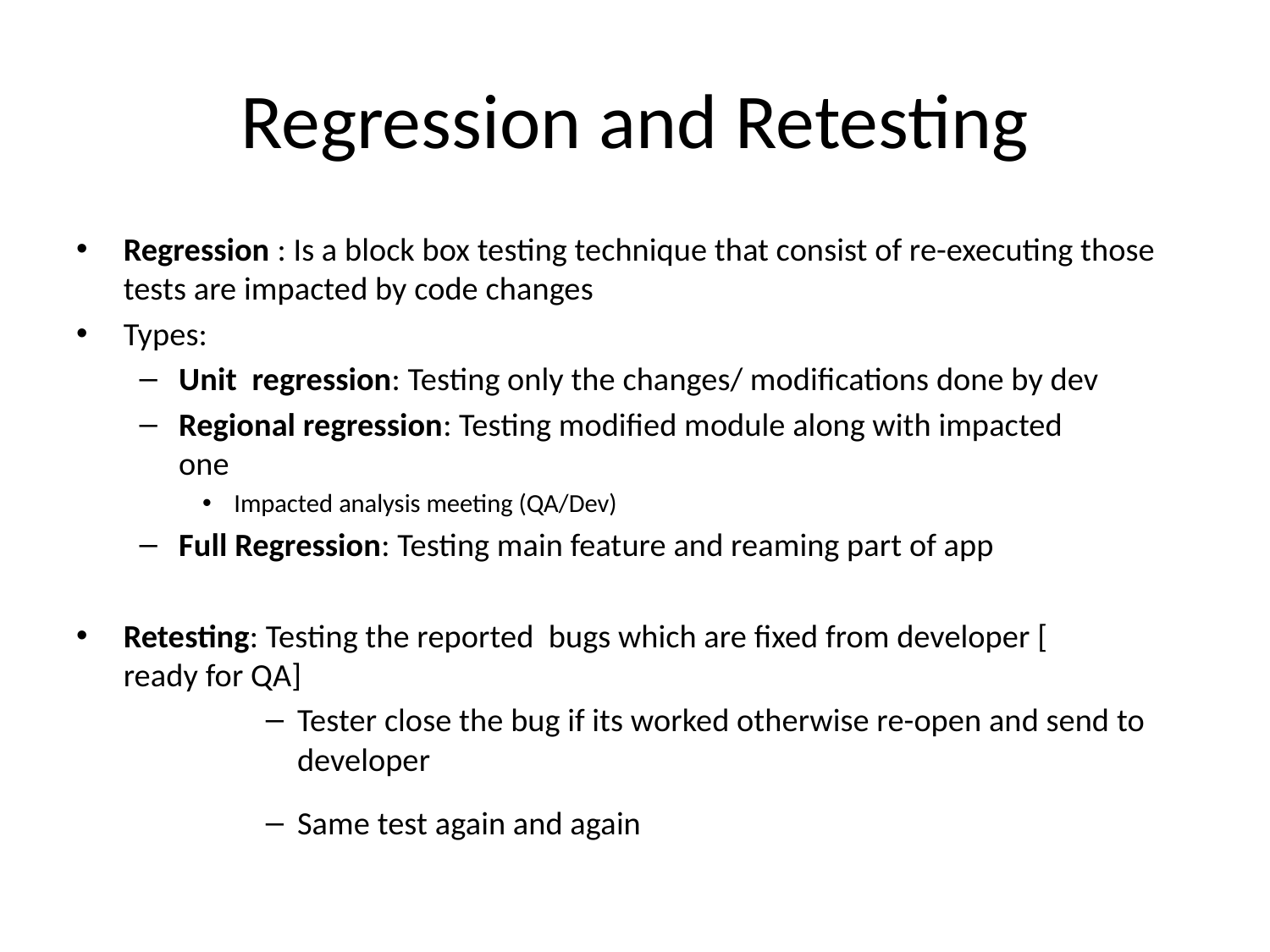

# Regression and Retesting
Regression : Is a block box testing technique that consist of re-executing those tests are impacted by code changes
Types:
Unit  regression: Testing only the changes/ modifications done by dev
Regional regression: Testing modified module along with impacted 			     one
Impacted analysis meeting (QA/Dev)
Full Regression: Testing main feature and reaming part of app

Retesting: Testing the reported  bugs which are fixed from developer [ 		ready for QA]
Tester close the bug if its worked otherwise re-open and send to developer

Same test again and again